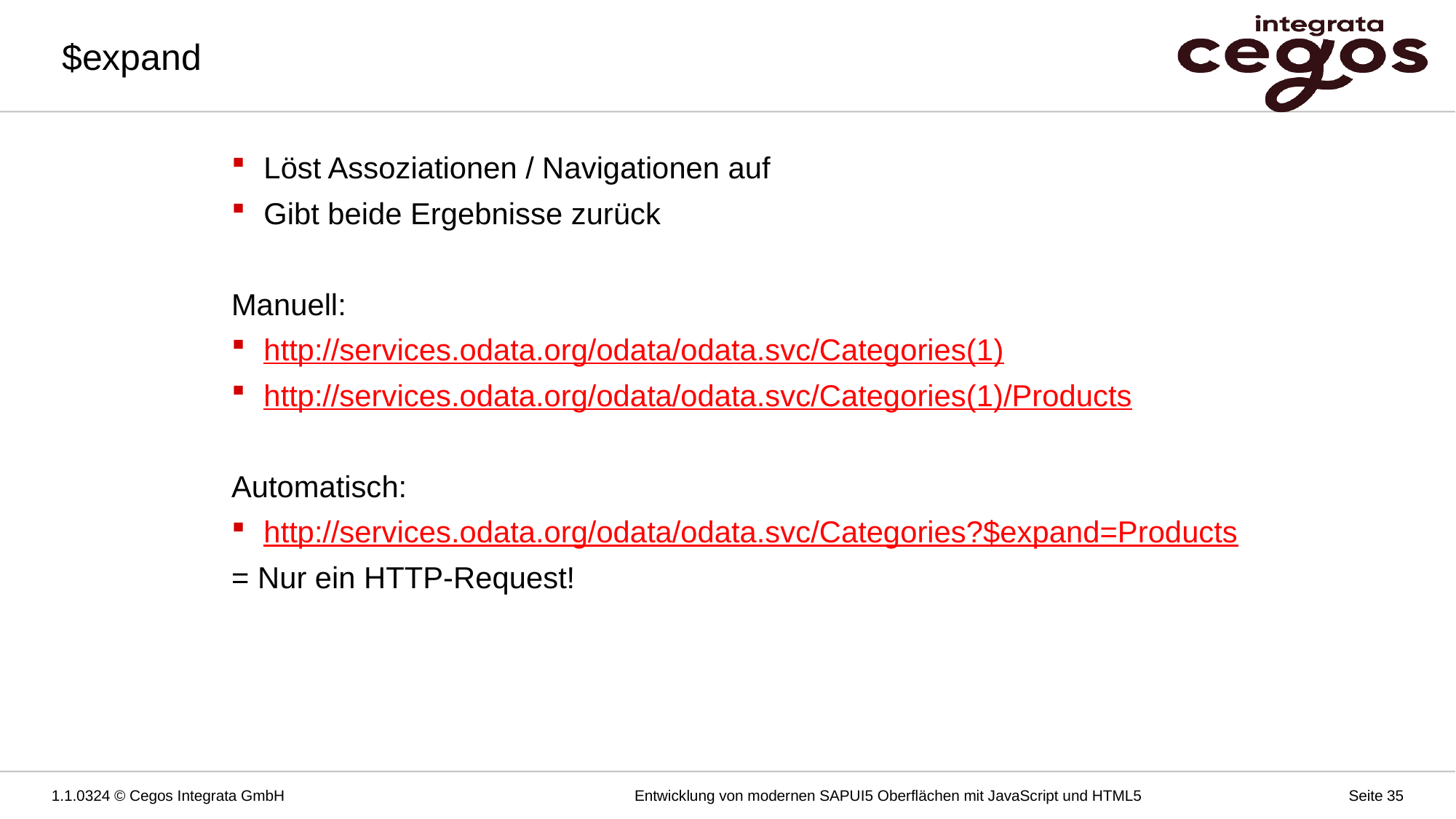

# $expand
Löst Assoziationen / Navigationen auf
Gibt beide Ergebnisse zurück

Manuell:
http://services.odata.org/odata/odata.svc/Categories(1)
http://services.odata.org/odata/odata.svc/Categories(1)/Products

Automatisch:
http://services.odata.org/odata/odata.svc/Categories?$expand=Products
= Nur ein HTTP-Request!

1.1.0324 © Cegos Integrata GmbH
Entwicklung von modernen SAPUI5 Oberflächen mit JavaScript und HTML5
Seite 35